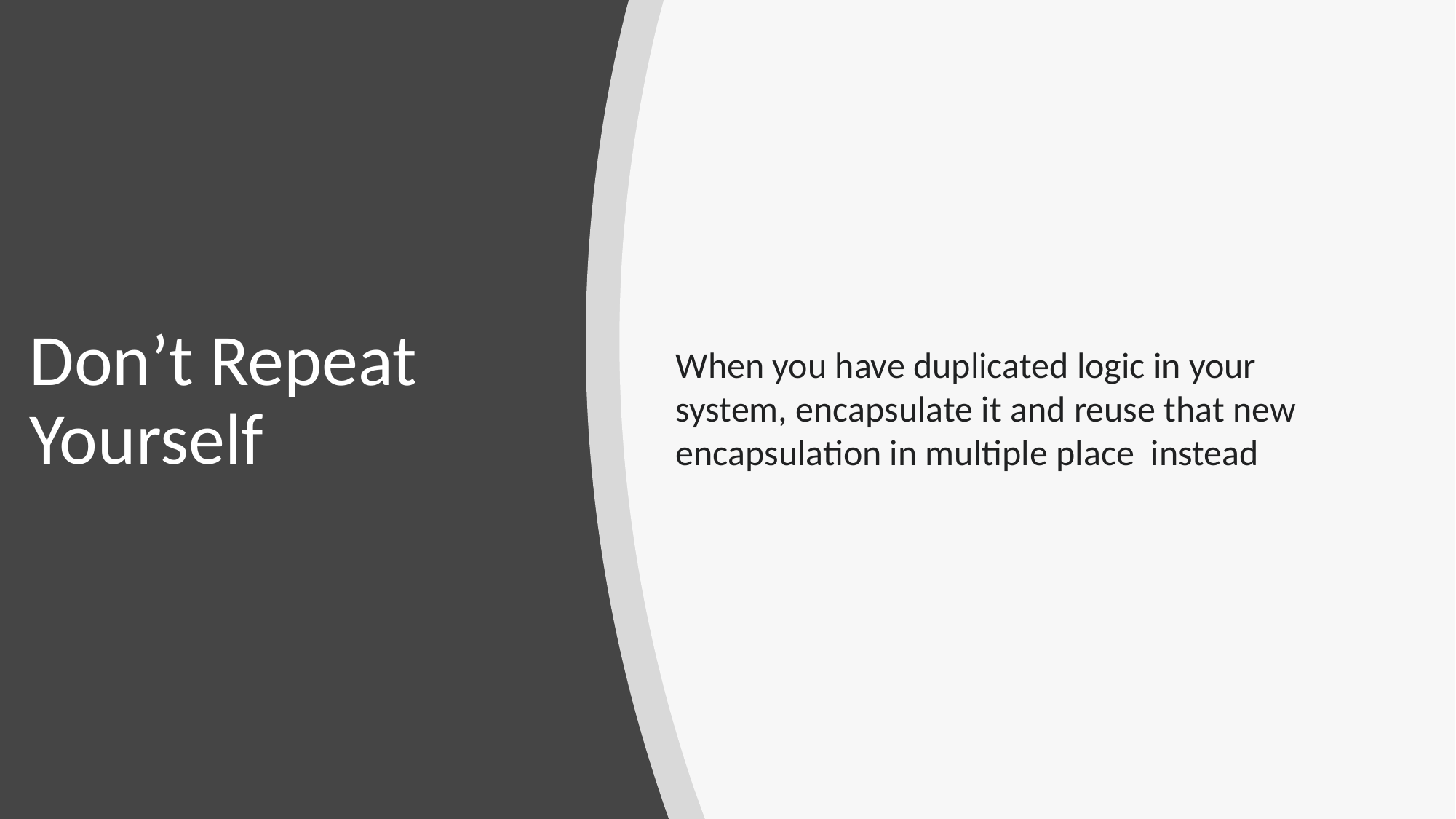

# Don’t Repeat Yourself

When you have duplicated logic in your system, encapsulate it and reuse that new encapsulation in multiple place  instead